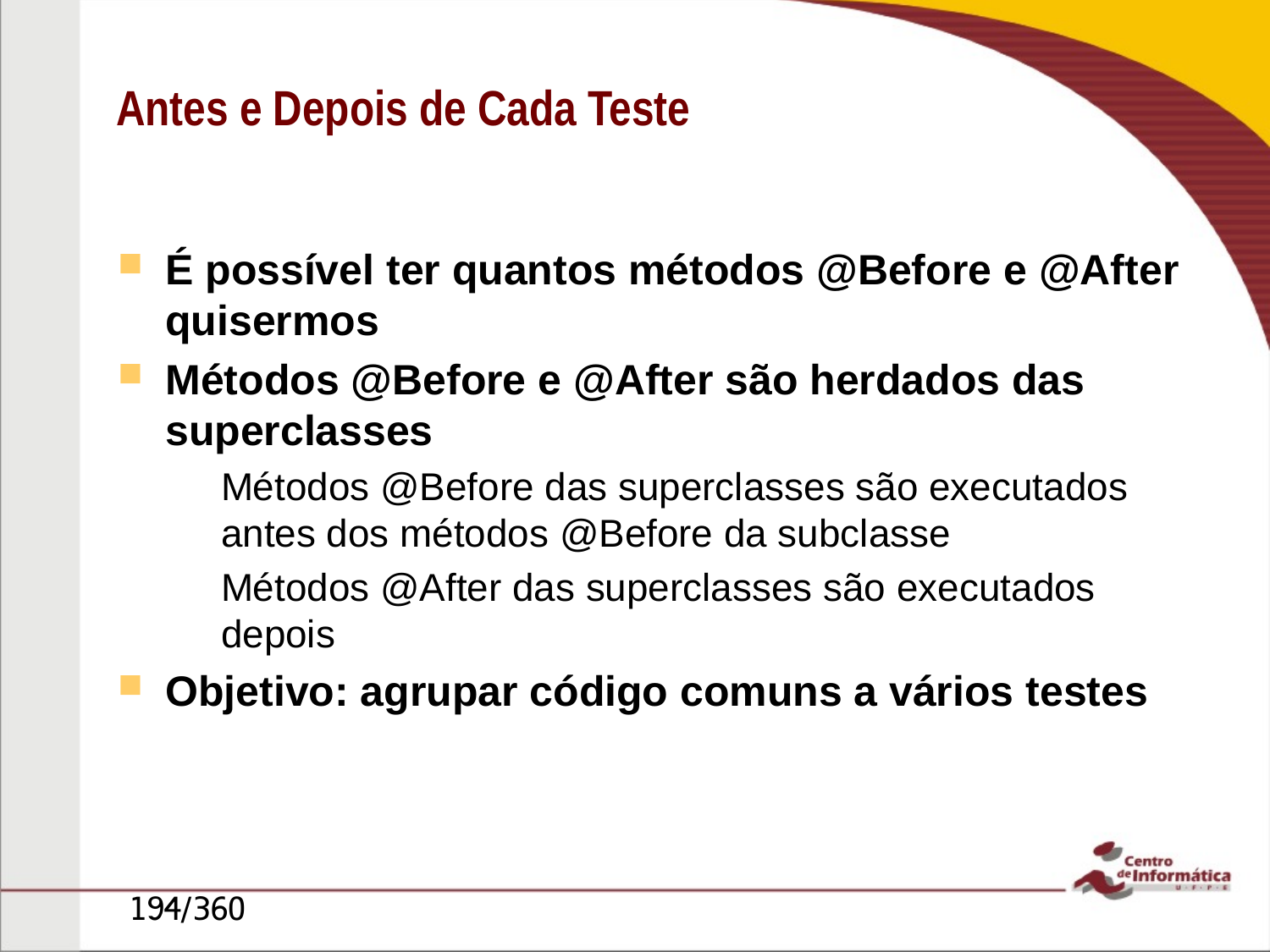

# Antes e Depois de Cada Teste
É possível ter quantos métodos @Before e @After quisermos
Métodos @Before e @After são herdados das superclasses
Métodos @Before das superclasses são executados antes dos métodos @Before da subclasse
Métodos @After das superclasses são executados depois
Objetivo: agrupar código comuns a vários testes
194/360